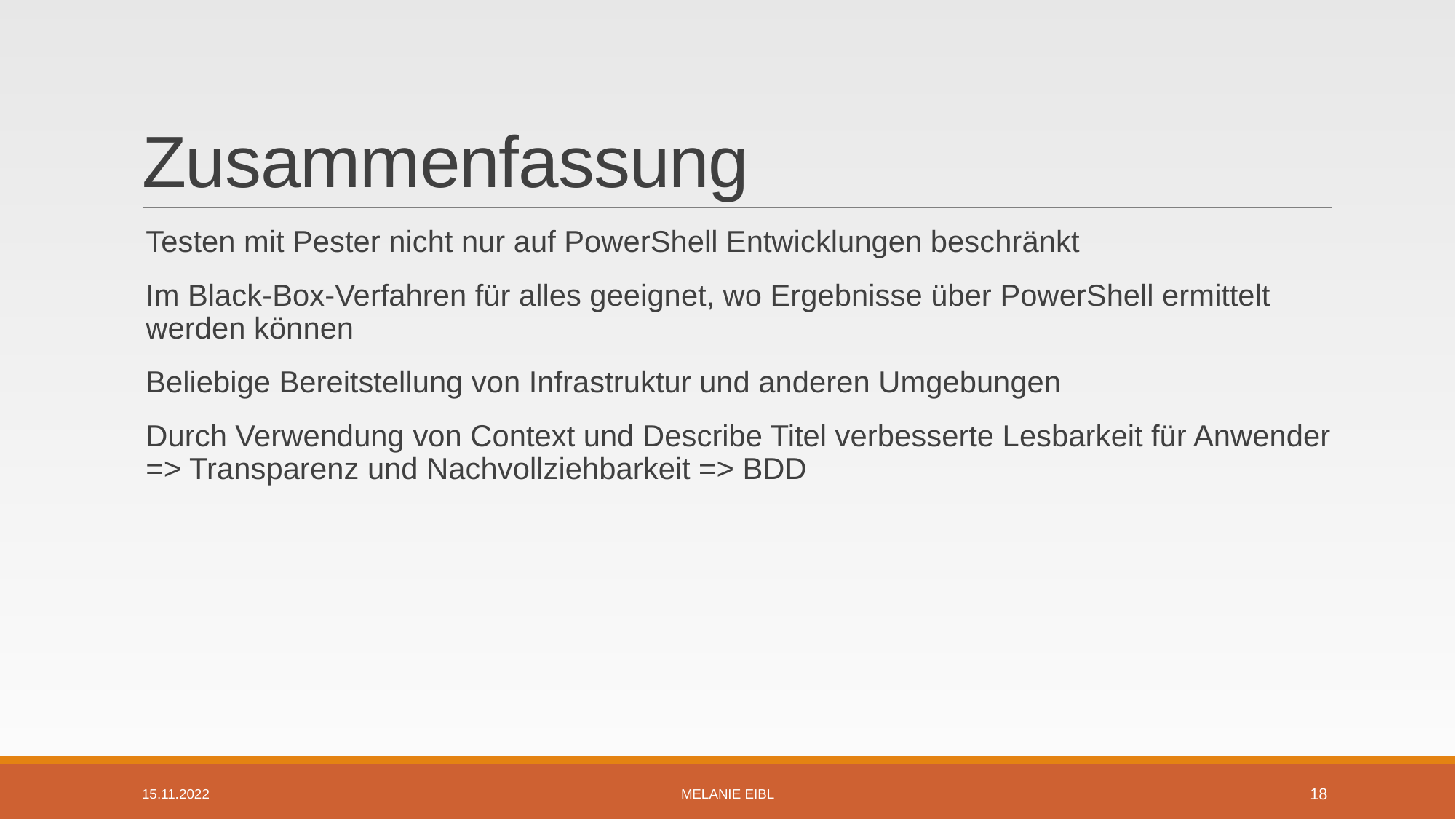

# Zusammenfassung
Testen mit Pester nicht nur auf PowerShell Entwicklungen beschränkt
Im Black-Box-Verfahren für alles geeignet, wo Ergebnisse über PowerShell ermittelt werden können
Beliebige Bereitstellung von Infrastruktur und anderen Umgebungen
Durch Verwendung von Context und Describe Titel verbesserte Lesbarkeit für Anwender => Transparenz und Nachvollziehbarkeit => BDD

15.11.2022
Melanie Eibl
18